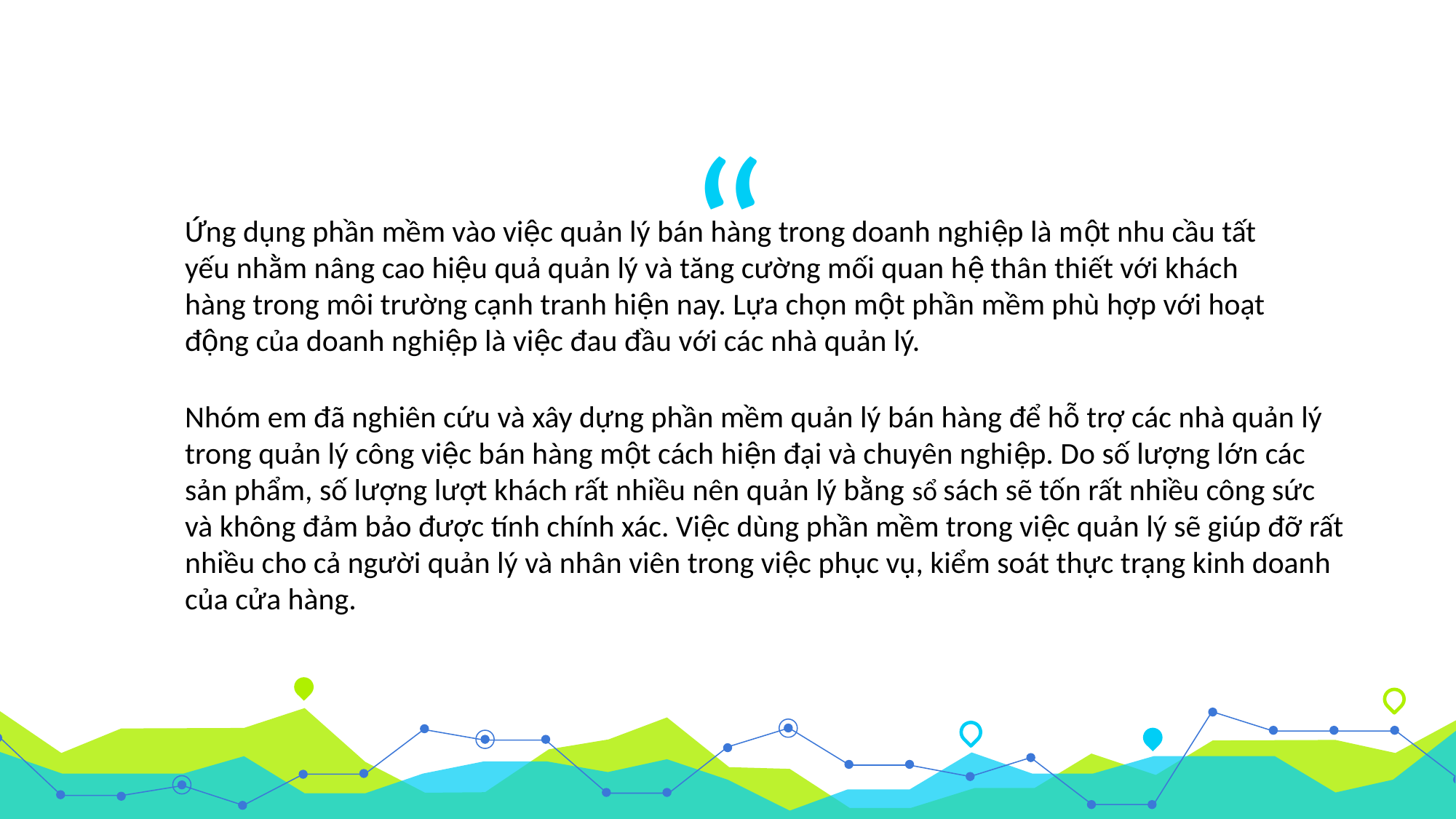

Ứng dụng phần mềm vào việc quản lý bán hàng trong doanh nghiệp là một nhu cầu tất yếu nhằm nâng cao hiệu quả quản lý và tăng cường mối quan hệ thân thiết với khách hàng trong môi trường cạnh tranh hiện nay. Lựa chọn một phần mềm phù hợp với hoạt động của doanh nghiệp là việc đau đầu với các nhà quản lý.
Nhóm em đã nghiên cứu và xây dựng phần mềm quản lý bán hàng để hỗ trợ các nhà quản lý trong quản lý công việc bán hàng một cách hiện đại và chuyên nghiệp. Do số lượng lớn các sản phẩm, số lượng lượt khách rất nhiều nên quản lý bằng sổ sách sẽ tốn rất nhiều công sức và không đảm bảo được tính chính xác. Việc dùng phần mềm trong việc quản lý sẽ giúp đỡ rất nhiều cho cả người quản lý và nhân viên trong việc phục vụ, kiểm soát thực trạng kinh doanh của cửa hàng.